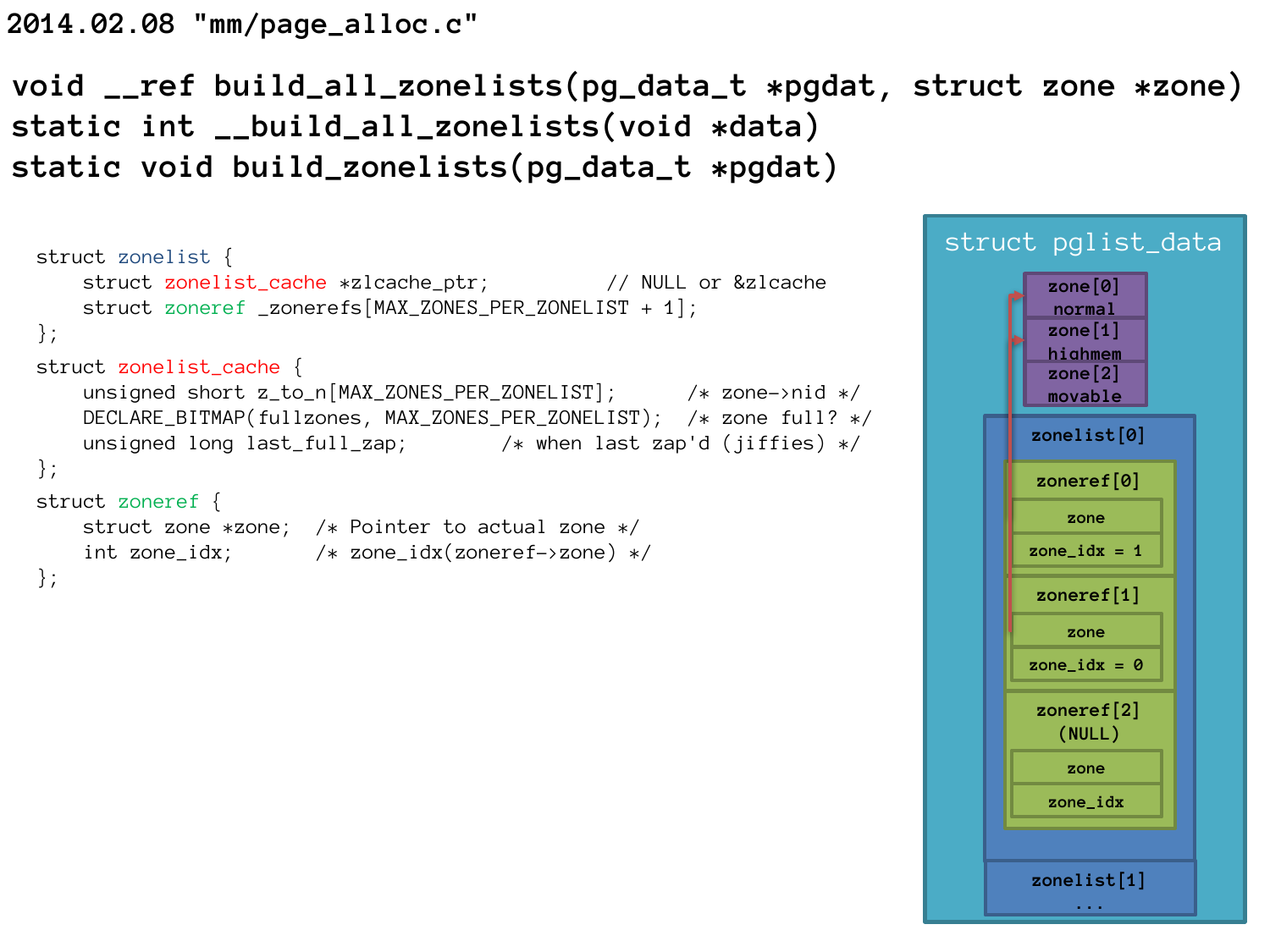

# 2014.02.08 "mm/page_alloc.c"
void __ref build_all_zonelists(pg_data_t *pgdat, struct zone *zone)
static int __build_all_zonelists(void *data)
static void build_zonelists(pg_data_t *pgdat)
struct pglist_data
struct zonelist {
    struct zonelist_cache *zlcache_ptr;          // NULL or &zlcache
    struct zoneref _zonerefs[MAX_ZONES_PER_ZONELIST + 1];
};
zone[0]
normal
zone[1]
highmem
struct zonelist_cache {
    unsigned short z_to_n[MAX_ZONES_PER_ZONELIST];      /* zone->nid */
    DECLARE_BITMAP(fullzones, MAX_ZONES_PER_ZONELIST);  /* zone full? */
    unsigned long last_full_zap;        /* when last zap'd (jiffies) */
};
zone[2]
movable
zonelist[0]
zoneref[0]
struct zoneref {
    struct zone *zone;  /* Pointer to actual zone */
    int zone_idx;       /* zone_idx(zoneref->zone) */
};
zone
zone_idx = 1
zoneref[1]
zone
zone_idx = 0
zoneref[2] (NULL)
zone
zone_idx
zonelist[1]
...